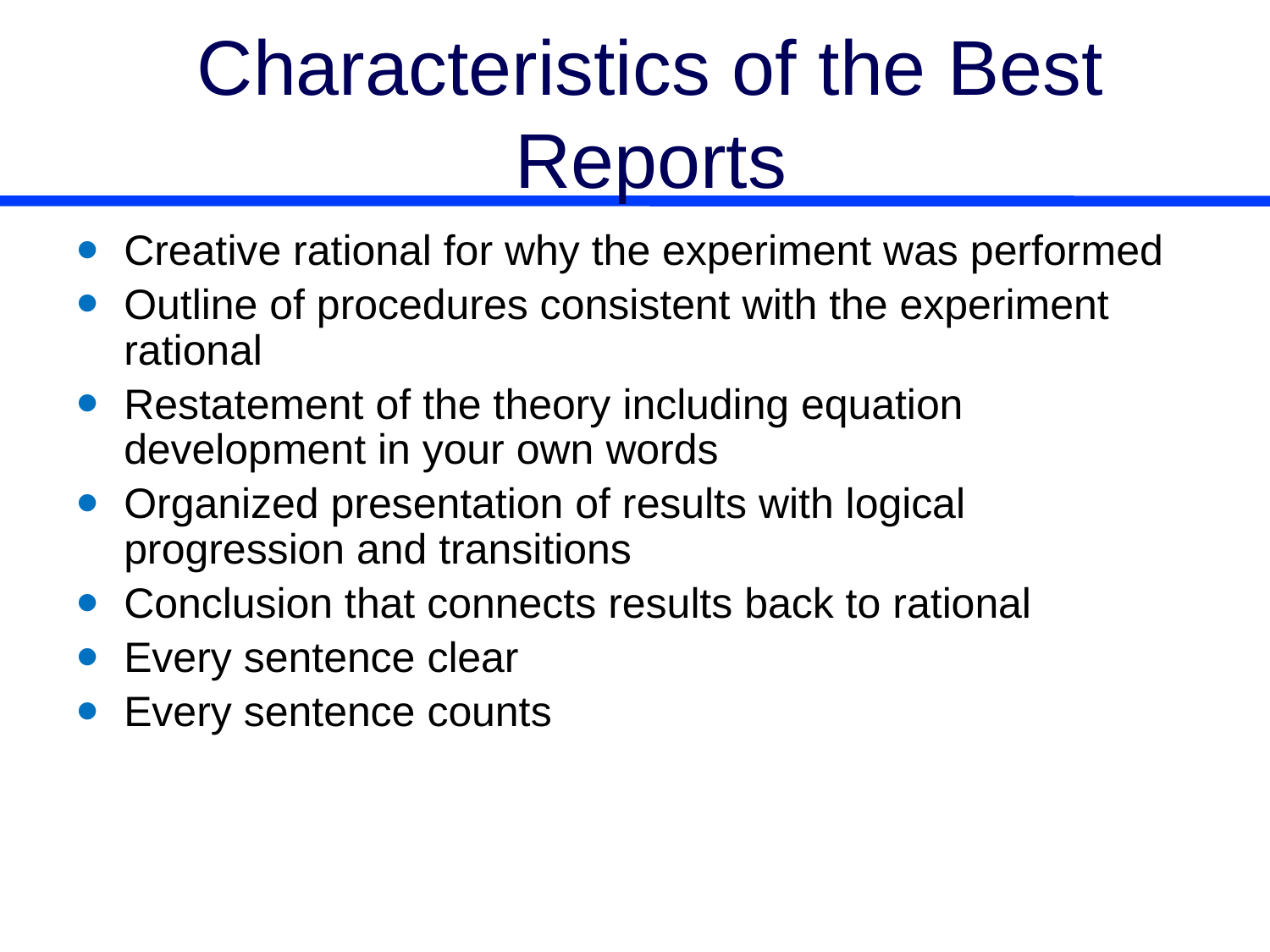

# Characteristics of the Best Reports
Creative rational for why the experiment was performed
Outline of procedures consistent with the experiment rational
Restatement of the theory including equation development in your own words
Organized presentation of results with logical progression and transitions
Conclusion that connects results back to rational
Every sentence clear
Every sentence counts